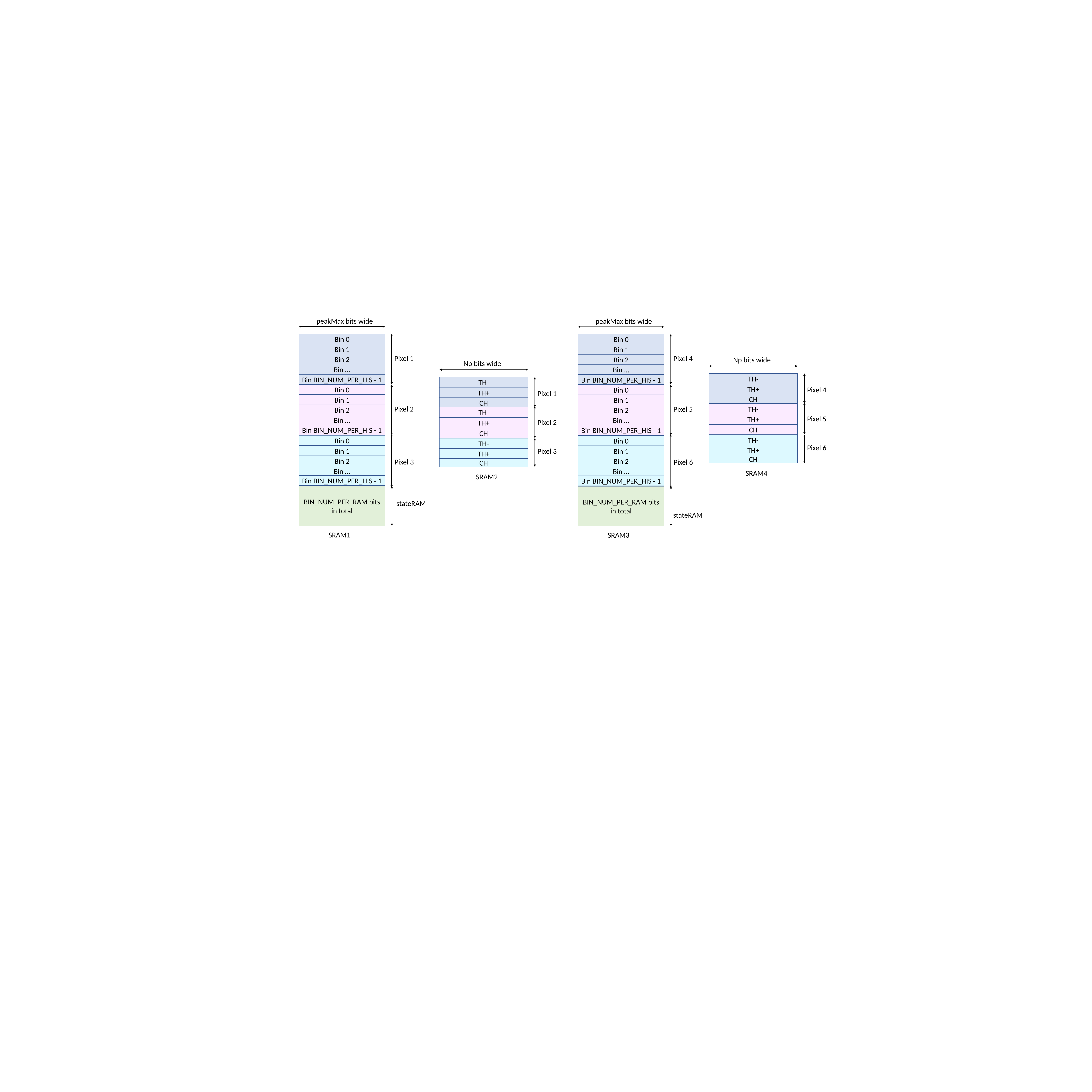

peakMax bits wide
Bin 0
Bin 1
Bin 2
Bin BIN_NUM_PER_HIS - 1
Bin …
Pixel 1
Bin 0
Bin 1
Bin 2
Bin BIN_NUM_PER_HIS - 1
Bin …
Pixel 2
Bin 0
Bin 1
Bin 2
Bin BIN_NUM_PER_HIS - 1
Bin …
Pixel 3
SRAM1
peakMax bits wide
Bin 0
Bin 1
Bin 2
Bin BIN_NUM_PER_HIS - 1
Bin …
Pixel 4
Bin 0
Bin 1
Bin 2
Bin BIN_NUM_PER_HIS - 1
Bin …
Pixel 5
Bin 0
Bin 1
Bin 2
Bin BIN_NUM_PER_HIS - 1
Bin …
Pixel 6
SRAM3
Np bits wide
TH-
TH+
CH
Pixel 4
TH-
TH+
CH
Pixel 5
TH-
TH+
CH
Pixel 6
SRAM4
Np bits wide
TH-
TH+
CH
Pixel 1
TH-
TH+
CH
Pixel 2
TH-
TH+
CH
Pixel 3
SRAM2
BIN_NUM_PER_RAM bits in total
BIN_NUM_PER_RAM bits in total
stateRAM
stateRAM